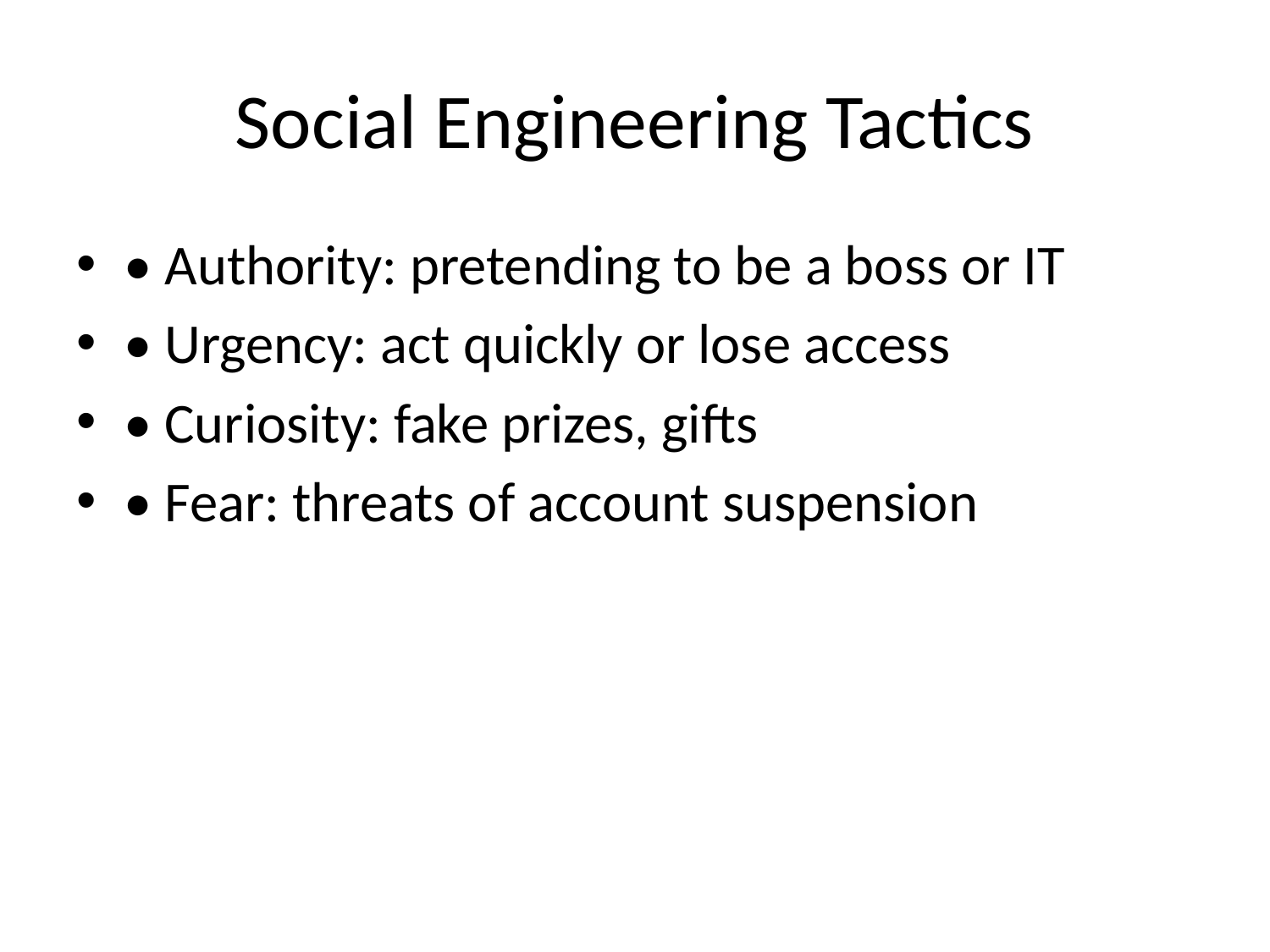

# Social Engineering Tactics
• Authority: pretending to be a boss or IT
• Urgency: act quickly or lose access
• Curiosity: fake prizes, gifts
• Fear: threats of account suspension